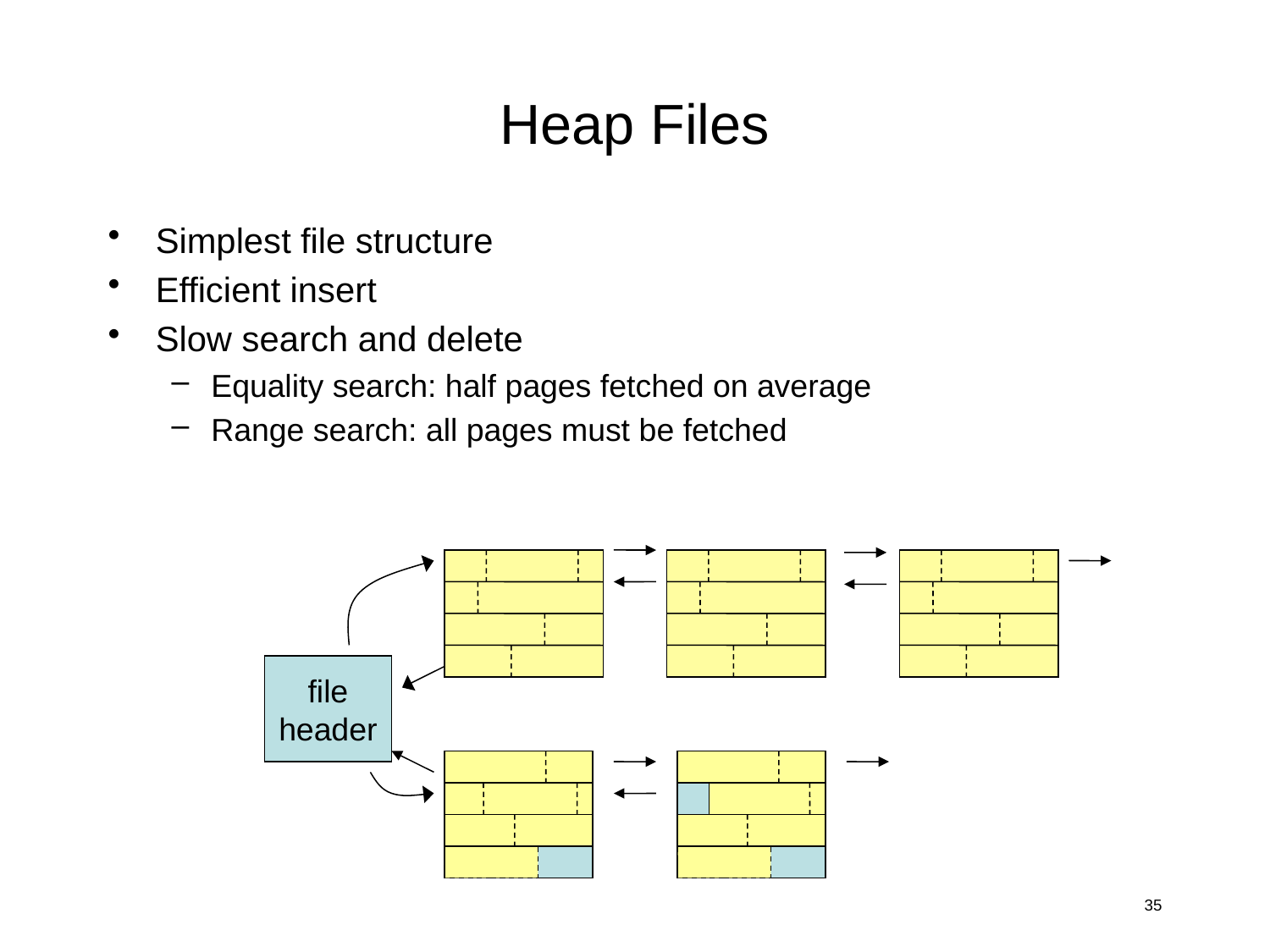

Heap Files
Simplest file structure
Efficient insert
Slow search and delete
Equality search: half pages fetched on average
Range search: all pages must be fetched

file
header

35